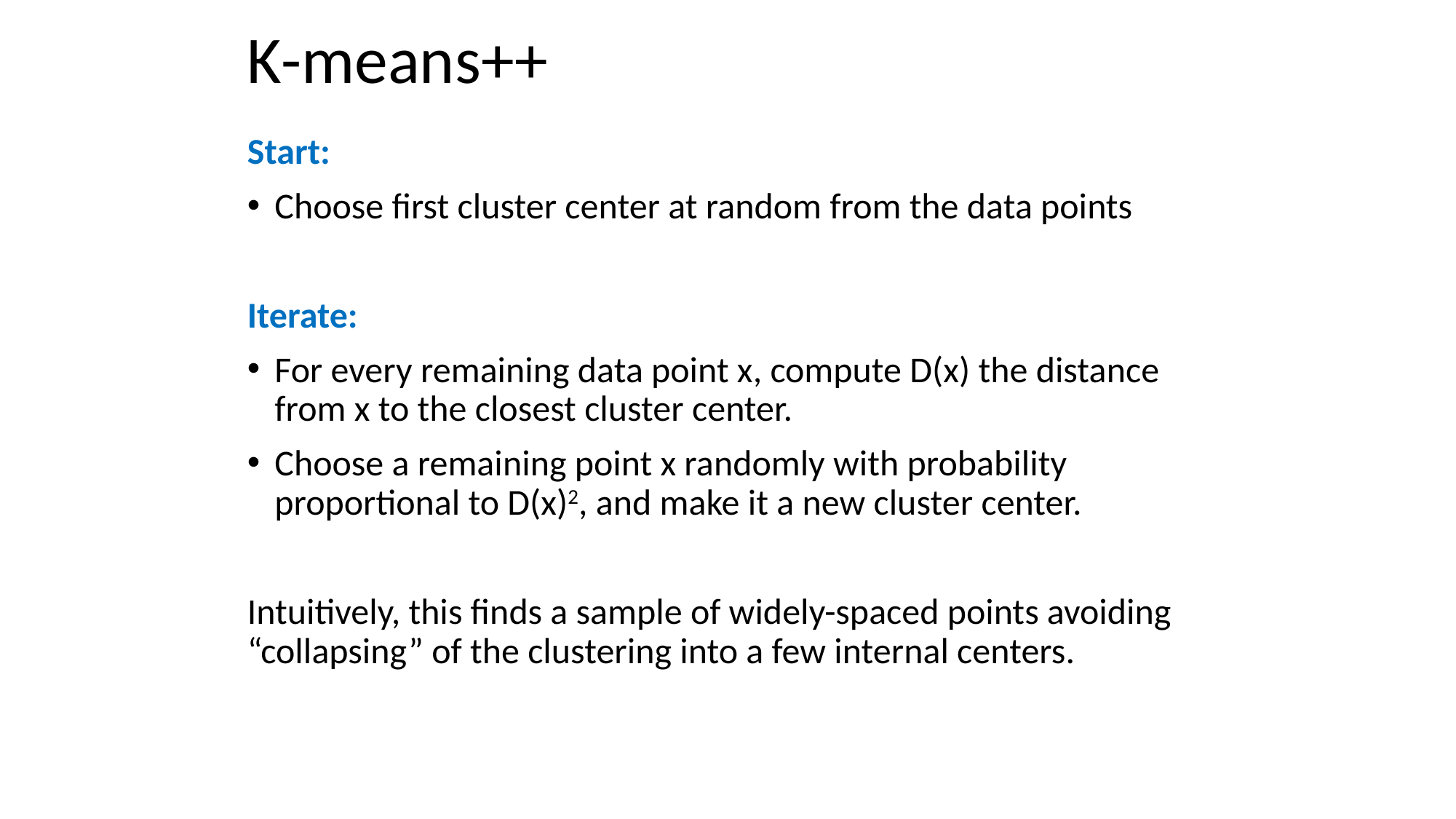

# K-means++
Start:
Choose first cluster center at random from the data points

Iterate:
For every remaining data point x, compute D(x) the distance from x to the closest cluster center.
Choose a remaining point x randomly with probability proportional to D(x)2, and make it a new cluster center.

Intuitively, this finds a sample of widely-spaced points avoiding “collapsing” of the clustering into a few internal centers.